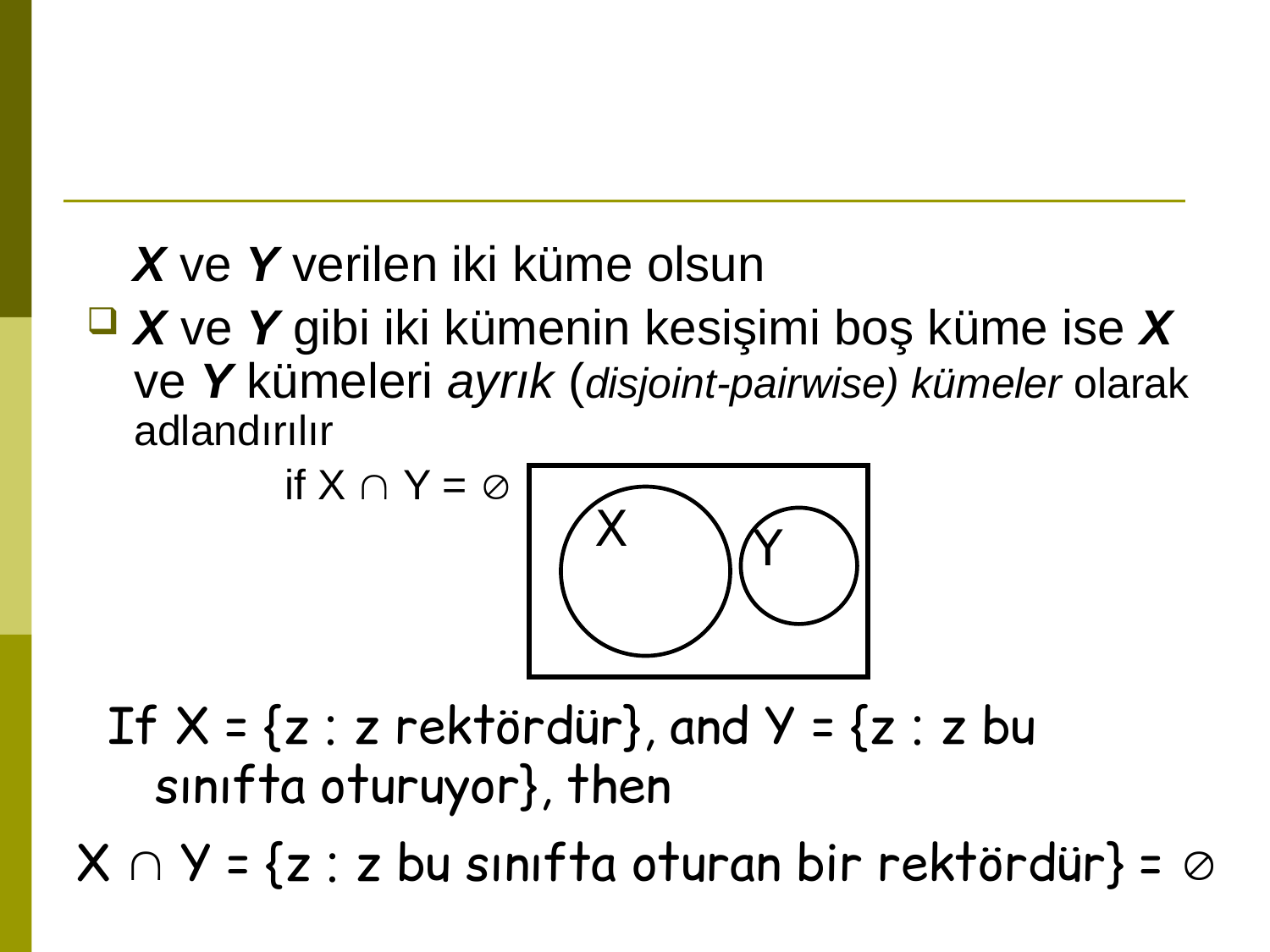

X ve Y verilen iki küme olsun
X ve Y gibi iki kümenin kesişimi boş küme ise X ve Y kümeleri ayrık (disjoint-pairwise) kümeler olarak adlandırılır
		  if X ∩ Y = ∅

X

Y
If X = {z : z rektördür}, and Y = {z : z bu sınıfta oturuyor}, then
X ∩ Y = {z : z bu sınıfta oturan bir rektördür} = ∅